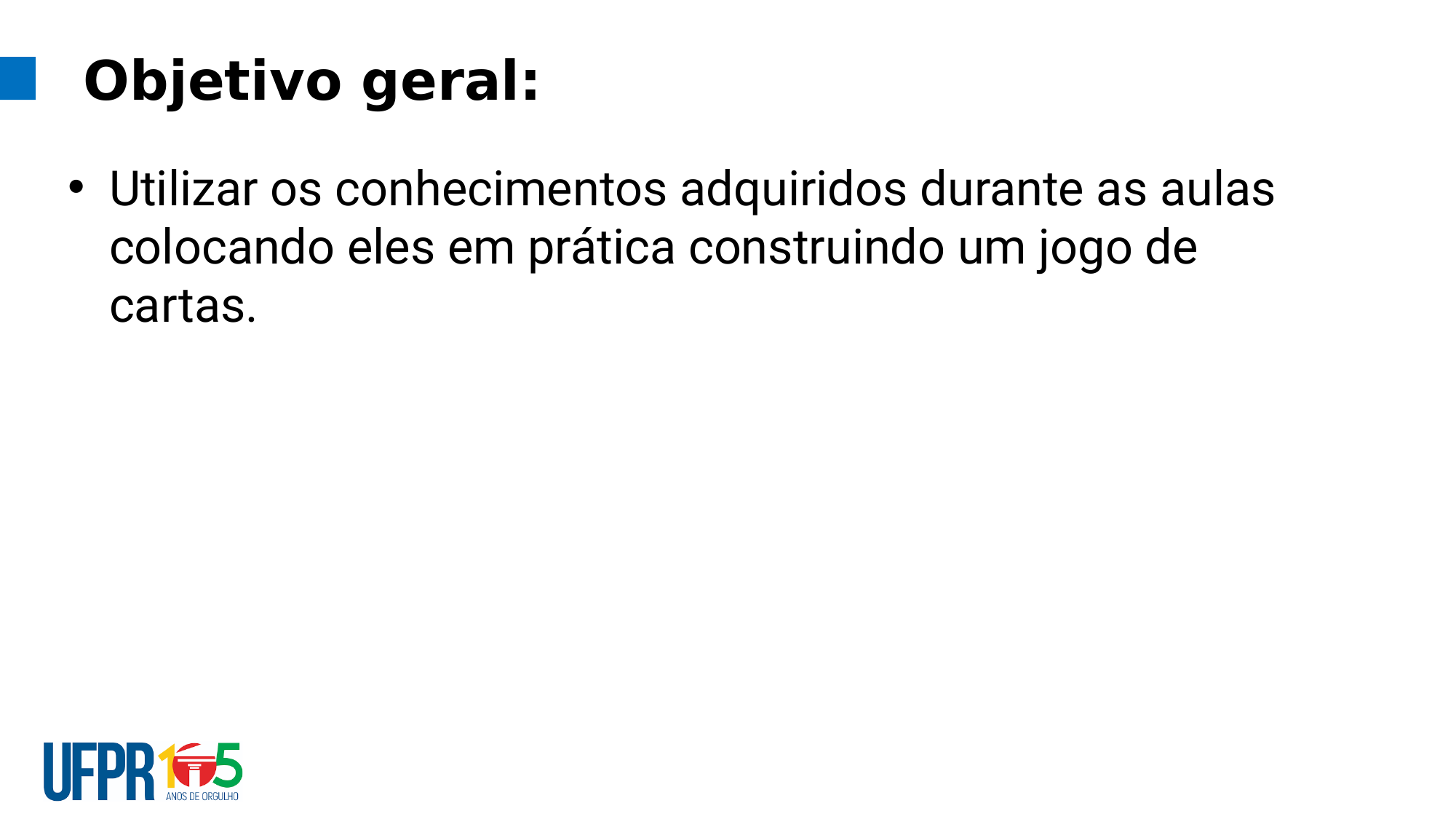

# Objetivo geral:
Utilizar os conhecimentos adquiridos durante as aulas colocando eles em prática construindo um jogo de cartas.